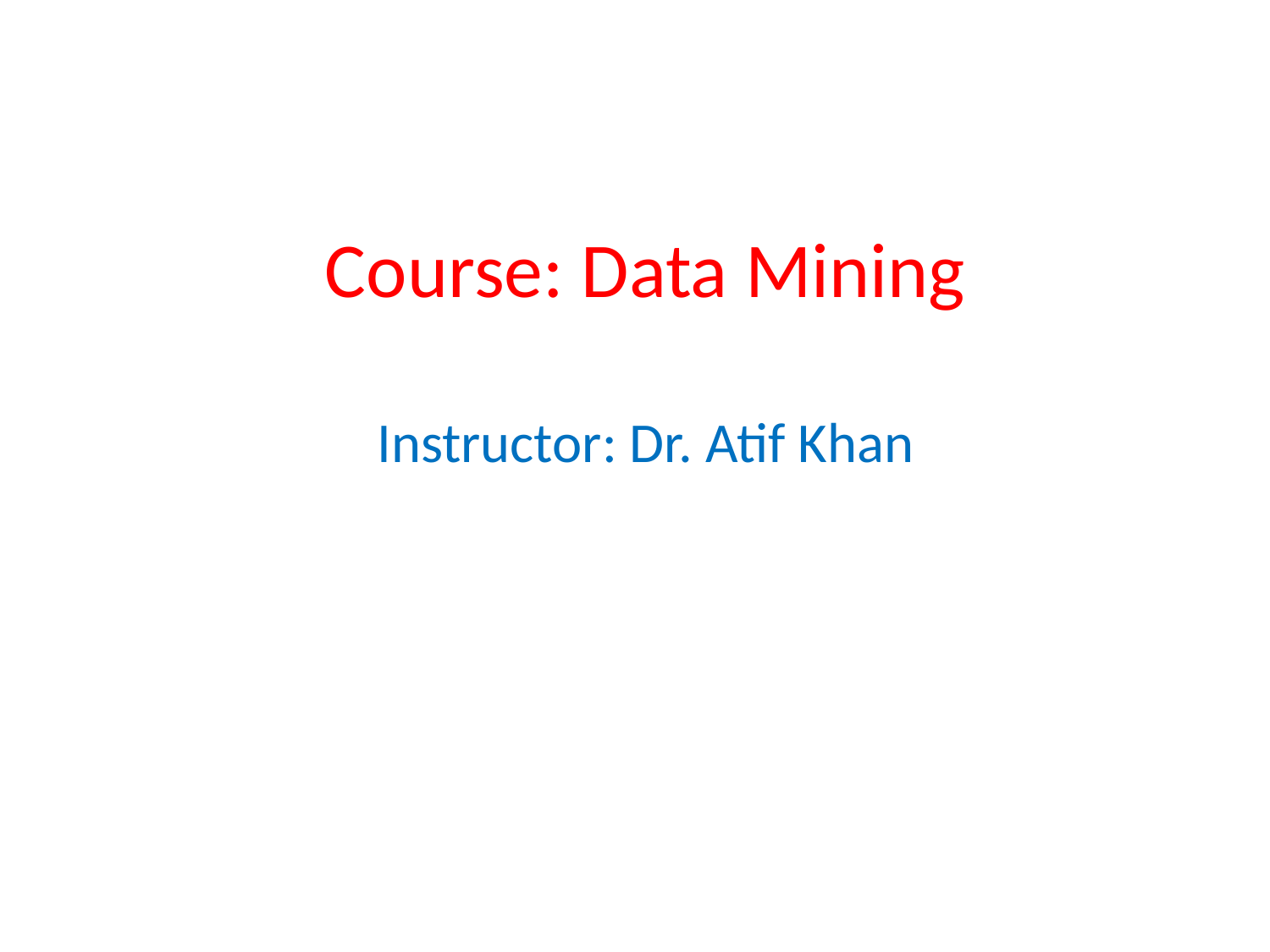

# Course: Data Mining Instructor: Dr. Atif Khan